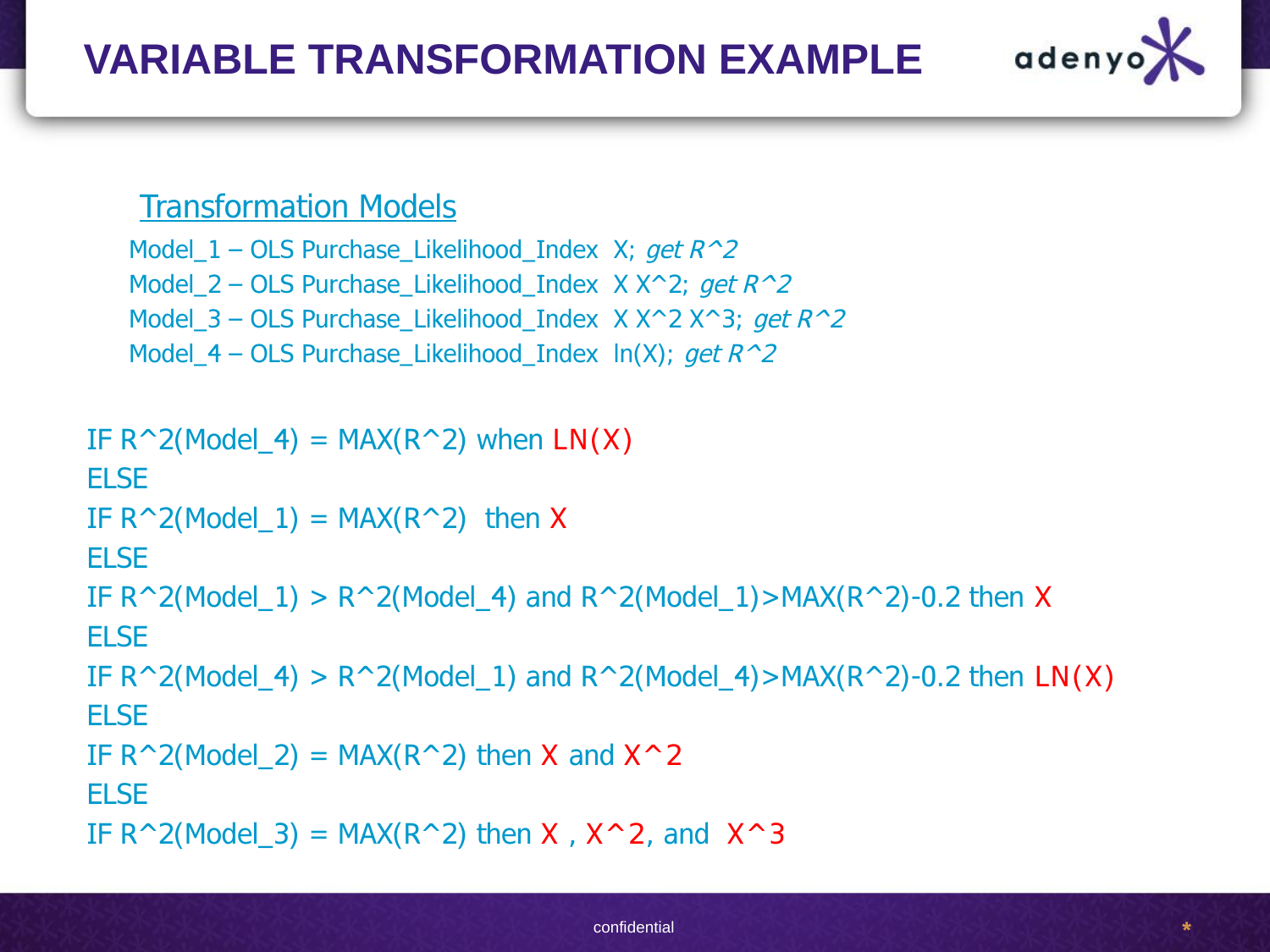

# VARIABLE TRANSFORMATION EXAMPLE
Transformation Models
Model_1 – OLS Purchase_Likelihood_Index  X; get R^2
Model_2 – OLS Purchase_Likelihood_Index  X X^2; get R^2
Model_3 – OLS Purchase_Likelihood_Index  X X^2 X^3; get R^2
Model_4 – OLS Purchase_Likelihood_Index  ln(X); get R^2
IF R^2(Model_4) = MAX(R^2) when LN(X)
ELSE
IF R^2(Model_1) = MAX(R^2)  then X
ELSE
IF R^2(Model_1) > R^2(Model_4) and R^2(Model_1)>MAX(R^2)-0.2 then X
ELSE
IF R^2(Model_4) > R^2(Model_1) and R^2(Model_4)>MAX(R^2)-0.2 then LN(X)
ELSE
IF R^2(Model_2) = MAX(R^2) then X and X^2
ELSE
IF R^2(Model_3) = MAX(R^2) then X , X^2, and  X^3
*